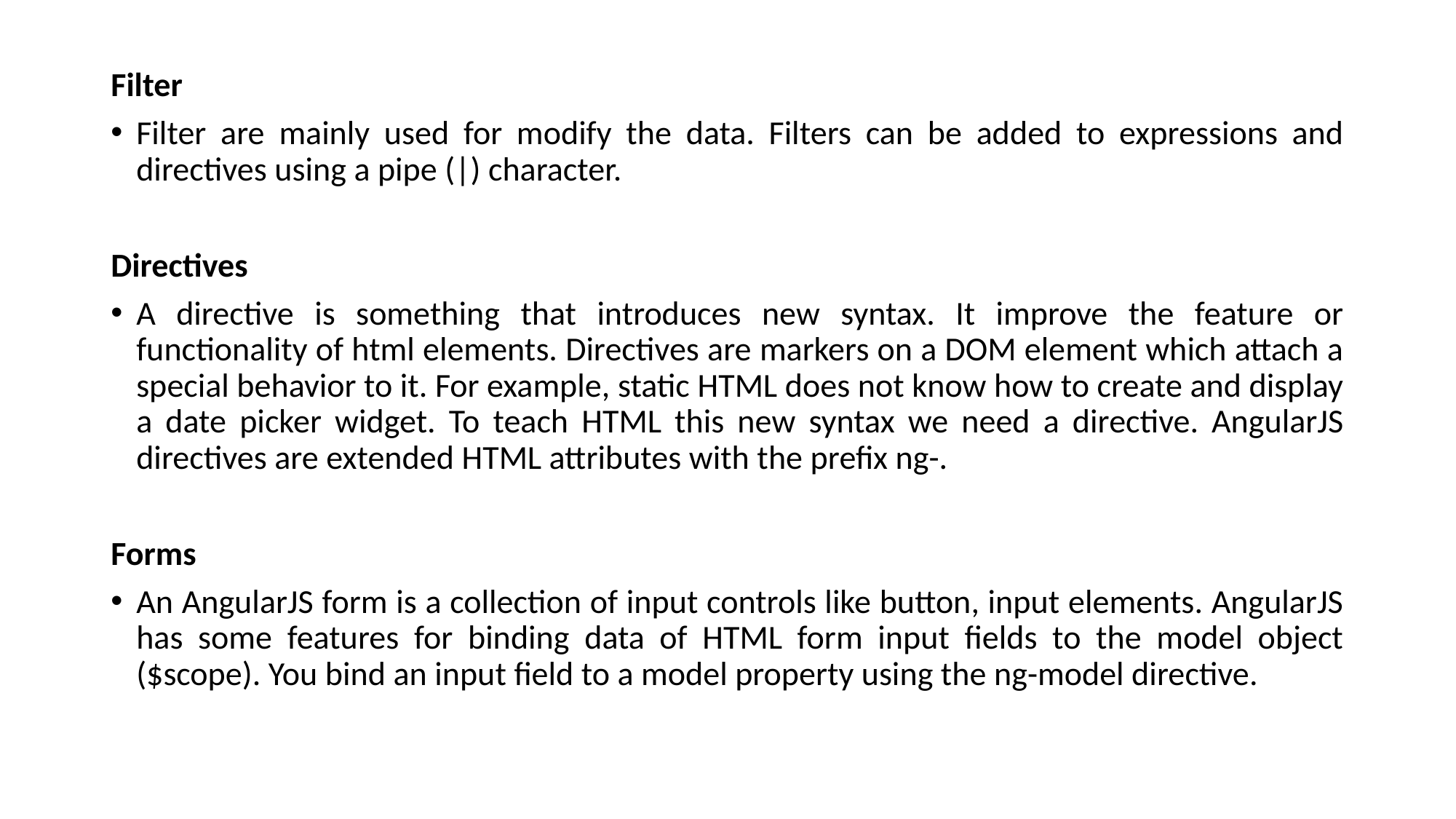

Filter
Filter are mainly used for modify the data. Filters can be added to expressions and directives using a pipe (|) character.

Directives
A directive is something that introduces new syntax. It improve the feature or functionality of html elements. Directives are markers on a DOM element which attach a special behavior to it. For example, static HTML does not know how to create and display a date picker widget. To teach HTML this new syntax we need a directive. AngularJS directives are extended HTML attributes with the prefix ng-.

Forms
An AngularJS form is a collection of input controls like button, input elements. AngularJS has some features for binding data of HTML form input fields to the model object ($scope). You bind an input field to a model property using the ng-model directive.